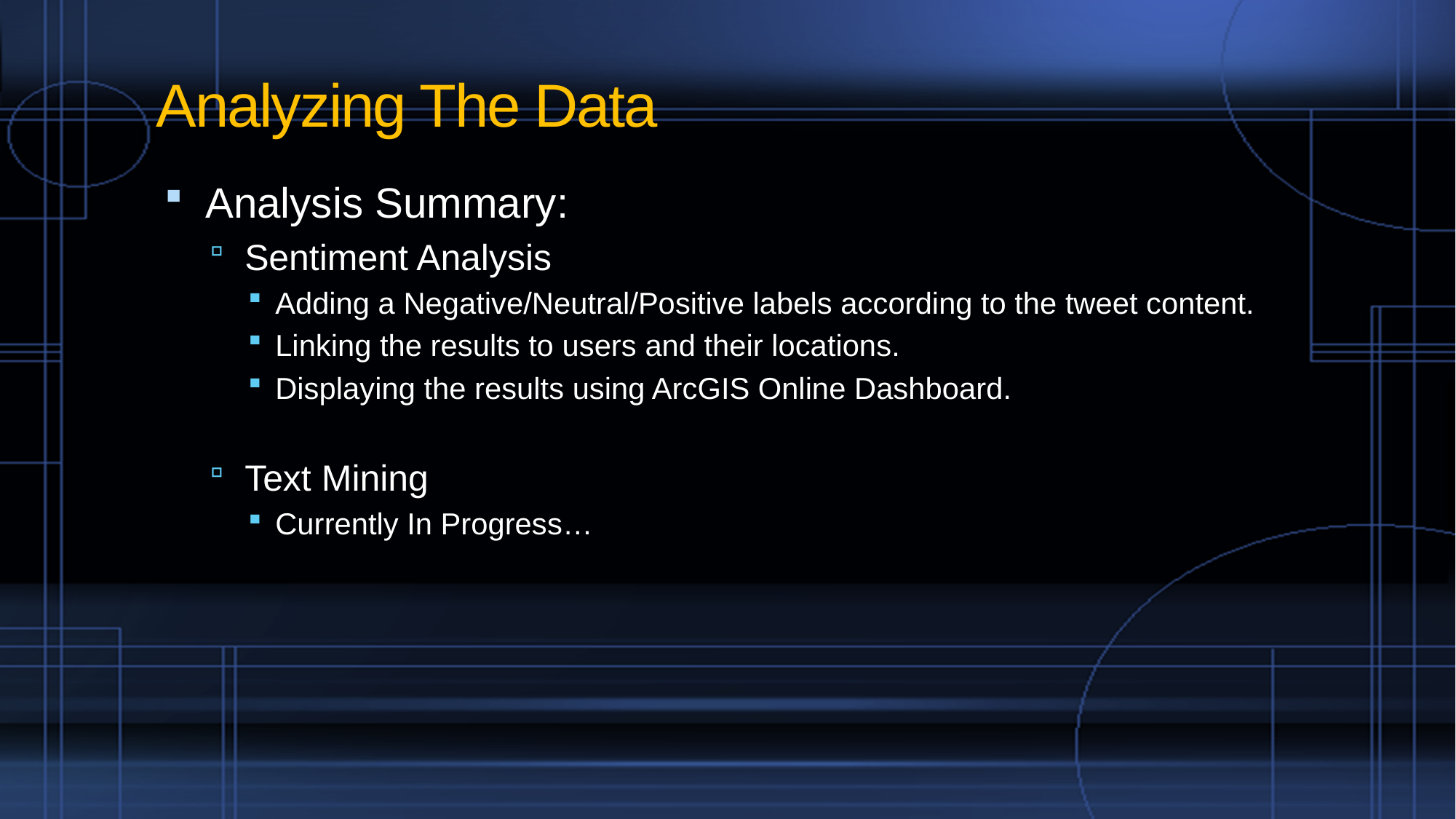

# Analyzing The Data
Analysis Summary:
Sentiment Analysis
Adding a Negative/Neutral/Positive labels according to the tweet content.
Linking the results to users and their locations.
Displaying the results using ArcGIS Online Dashboard.

Text Mining
Currently In Progress…